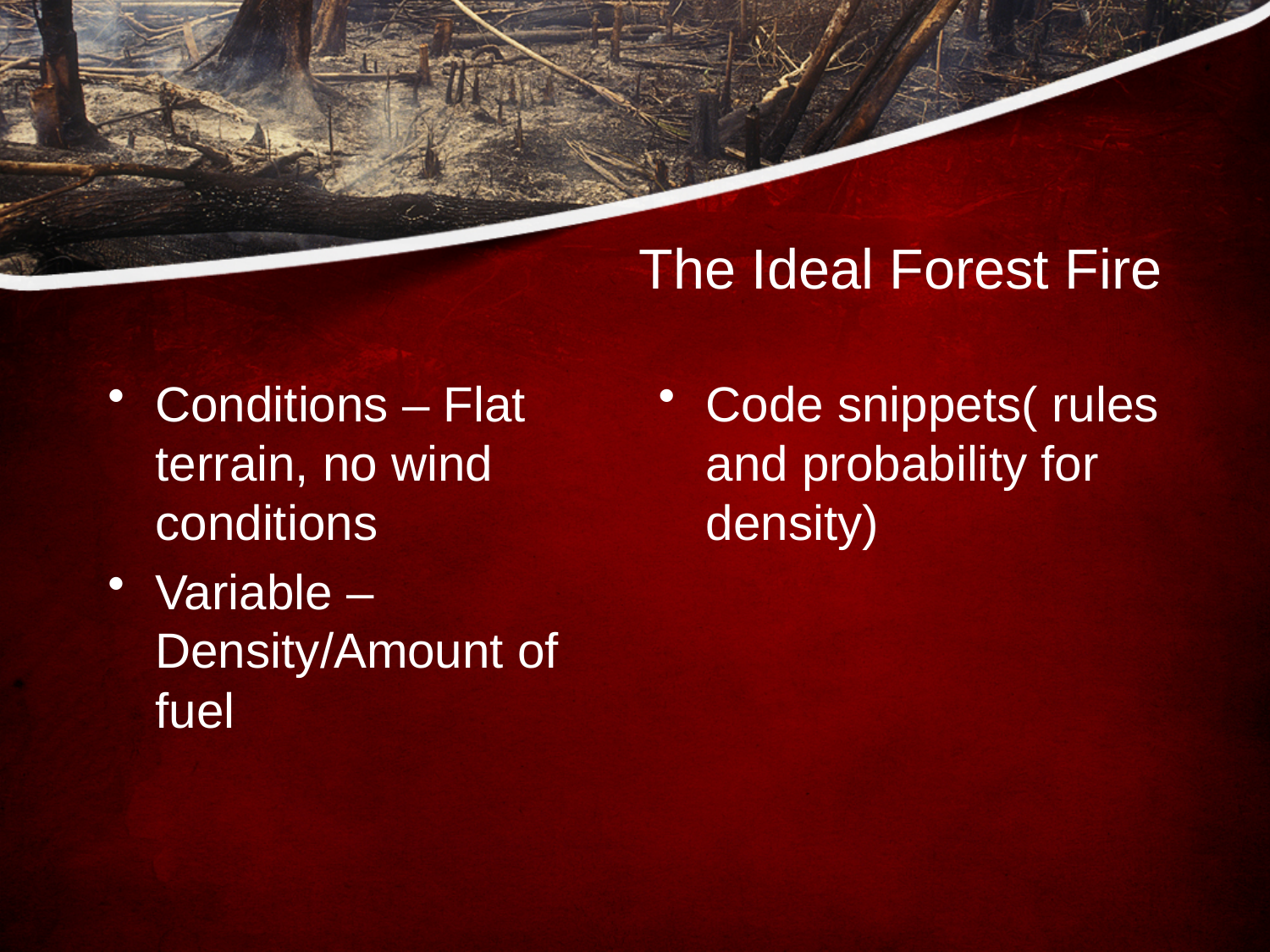

# The Ideal Forest Fire
Conditions – Flat terrain, no wind conditions
Variable – Density/Amount of fuel
Code snippets( rules and probability for density)